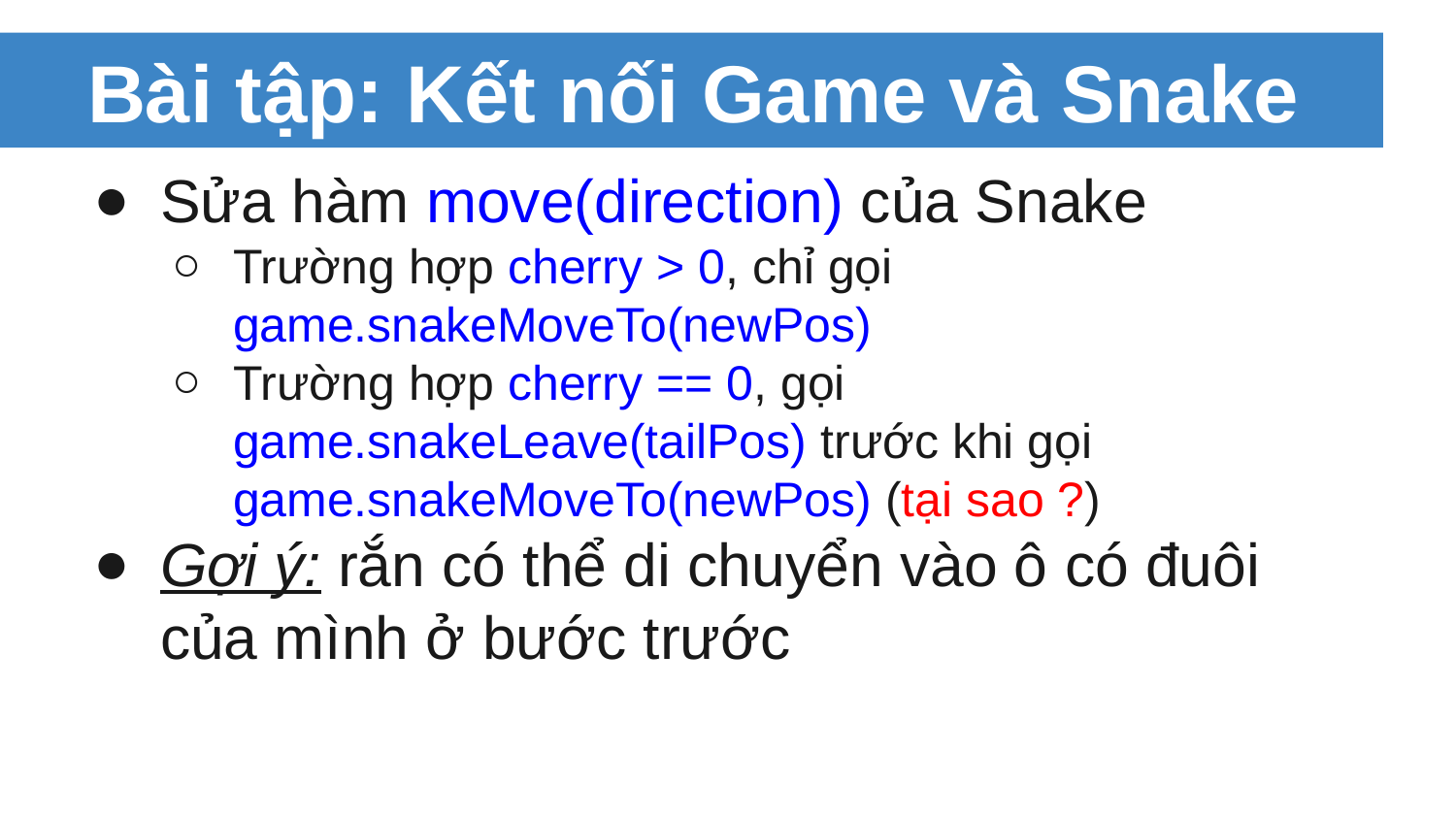

# Bài tập: Kết nối Game và Snake
Sửa hàm move(direction) của Snake
Trường hợp cherry > 0, chỉ gọi game.snakeMoveTo(newPos)
Trường hợp cherry == 0, gọi
game.snakeLeave(tailPos) trước khi gọi
game.snakeMoveTo(newPos) (tại sao ?)
Gợi ý: rắn có thể di chuyển vào ô có đuôi của mình ở bước trước